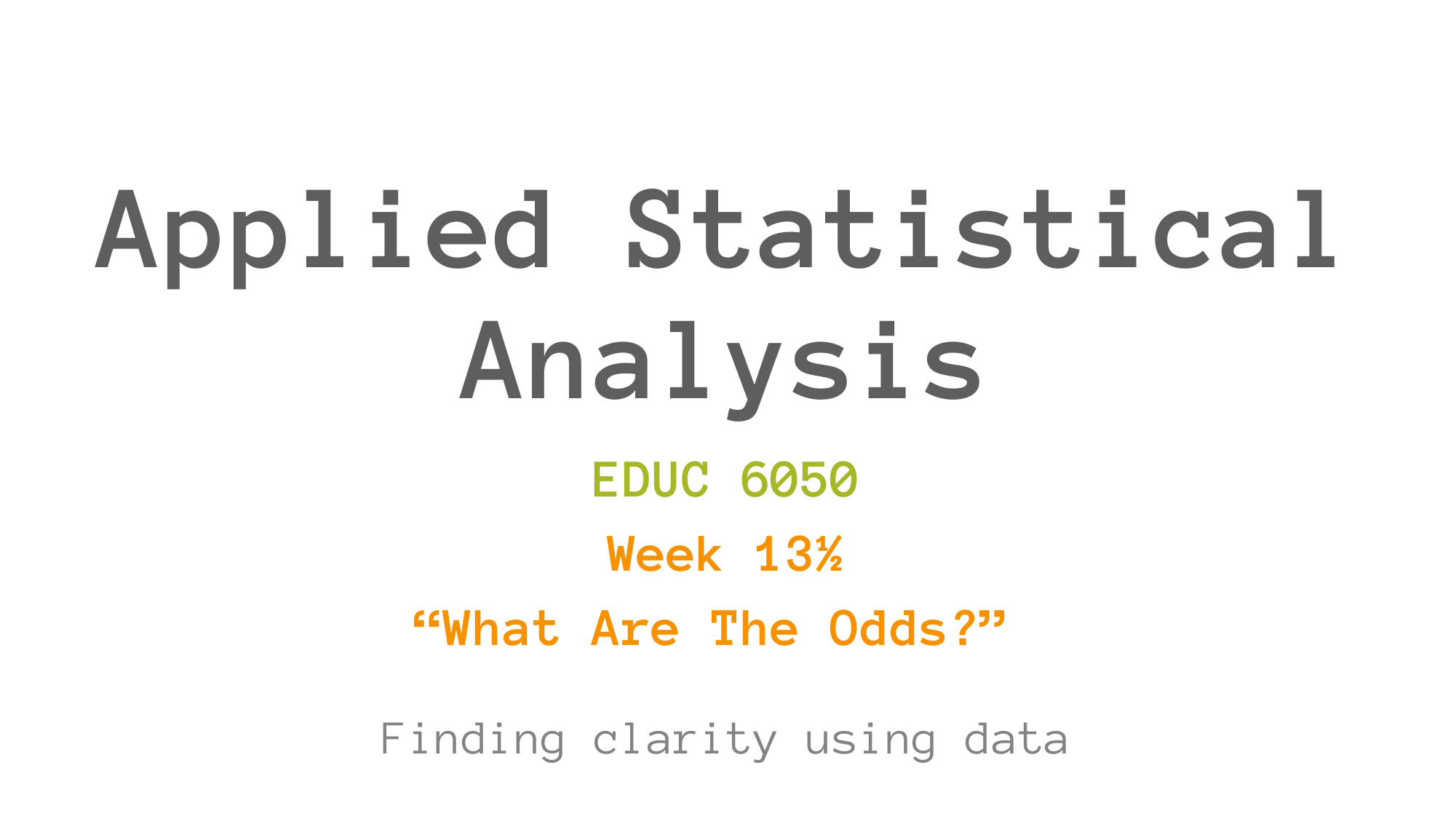

# Applied Statistical Analysis
EDUC 6050
Week 13½
“What Are The Odds?”
Finding clarity using data